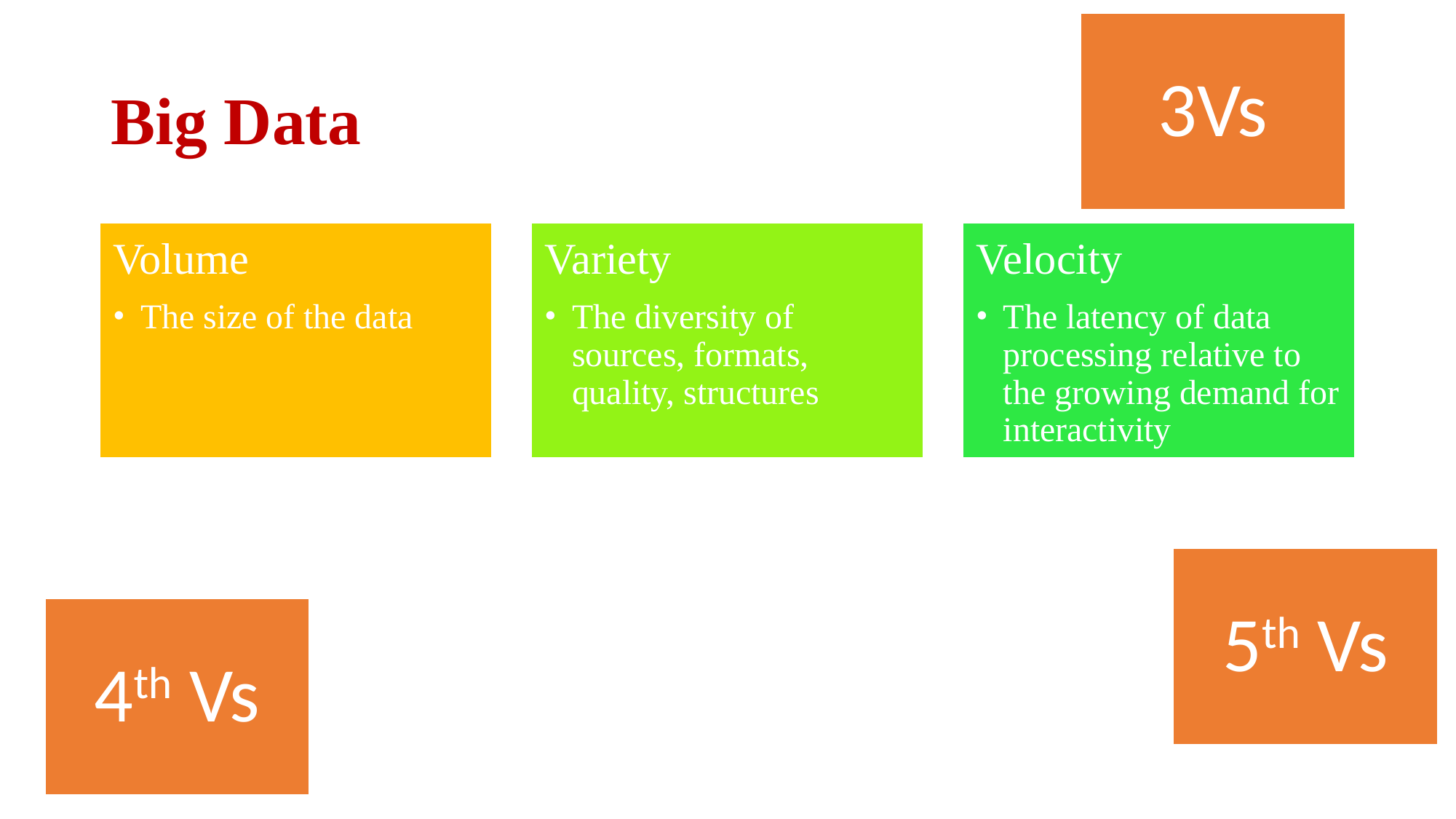

3Vs
# Big Data

Volume
The size of the data

Variety
The diversity of sources, formats, quality, structures

Velocity
The latency of data processing relative to the growing demand for interactivity

Veracity

Value

5th Vs

4th Vs